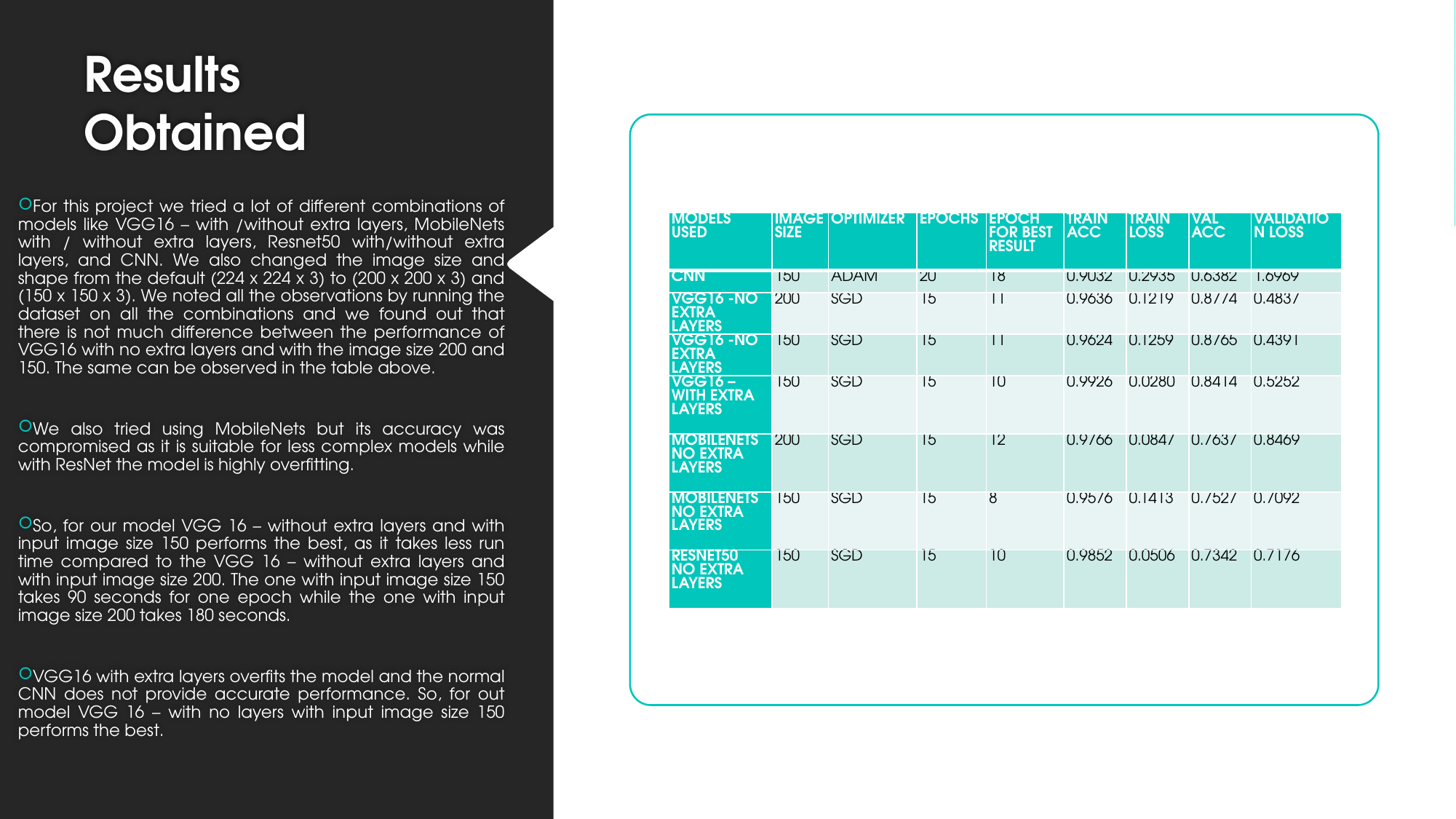

# Results Obtained
For this project we tried a lot of different combinations of models like VGG16 – with /without extra layers, MobileNets with / without extra layers, Resnet50 with/without extra layers, and CNN. We also changed the image size and shape from the default (224 x 224 x 3) to (200 x 200 x 3) and (150 x 150 x 3). We noted all the observations by running the dataset on all the combinations and we found out that there is not much difference between the performance of VGG16 with no extra layers and with the image size 200 and 150. The same can be observed in the table above.

We also tried using MobileNets but its accuracy was compromised as it is suitable for less complex models while with ResNet the model is highly overfitting.

So, for our model VGG 16 – without extra layers and with input image size 150 performs the best, as it takes less run time compared to the VGG 16 – without extra layers and with input image size 200. The one with input image size 150 takes 90 seconds for one epoch while the one with input image size 200 takes 180 seconds.

VGG16 with extra layers overfits the model and the normal CNN does not provide accurate performance. So, for out model VGG 16 – with no layers with input image size 150 performs the best.

| MODELS USED | Image size | Optimizer | Epochs | Epoch for best result | Train Acc | Train Loss | Val Acc | Validation loss |
| --- | --- | --- | --- | --- | --- | --- | --- | --- |
| CNN | 150 | Adam | 20 | 18 | 0.9032 | 0.2935 | 0.6382 | 1.6969 |
| VGG16 -No extra layers | 200 | SGD | 15 | 11 | 0.9636 | 0.1219 | 0.8774 | 0.4837 |
| VGG16 -No extra layers | 150 | SGD | 15 | 11 | 0.9624 | 0.1259 | 0.8765 | 0.4391 |
| VGG16 – With extra layers | 150 | SGD | 15 | 10 | 0.9926 | 0.0280 | 0.8414 | 0.5252 |
| MobileNets no extra layers | 200 | SGD | 15 | 12 | 0.9766 | 0.0847 | 0.7637 | 0.8469 |
| MobileNets no extra layers | 150 | SGD | 15 | 8 | 0.9576 | 0.1413 | 0.7527 | 0.7092 |
| ResNet50 no extra layers | 150 | SGD | 15 | 10 | 0.9852 | 0.0506 | 0.7342 | 0.7176 |